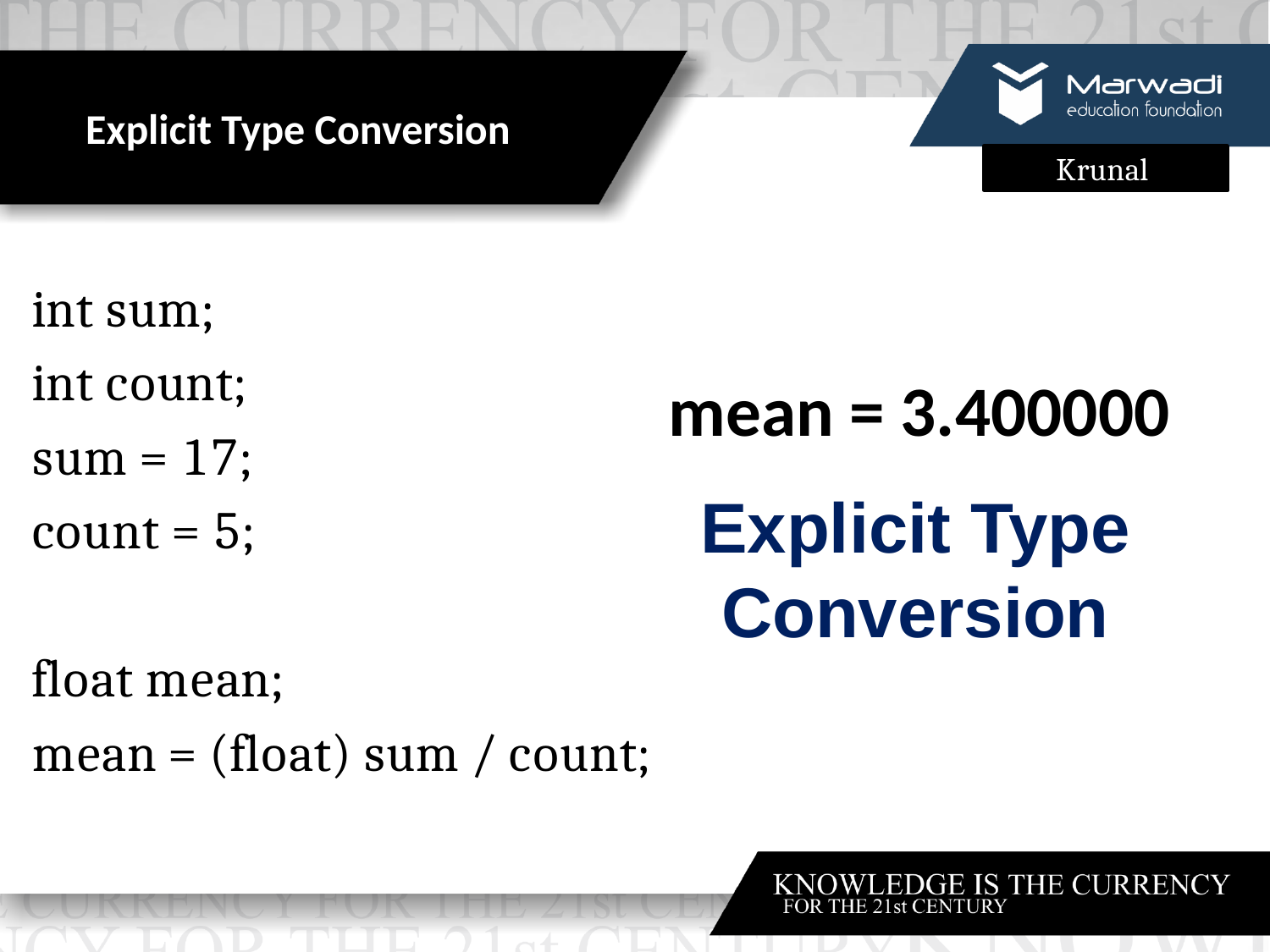

# Explicit Type Conversion
int sum;
int count;
sum = 17;
count = 5;

float mean;
mean = (float) sum / count;
mean = 3.400000
Explicit Type Conversion